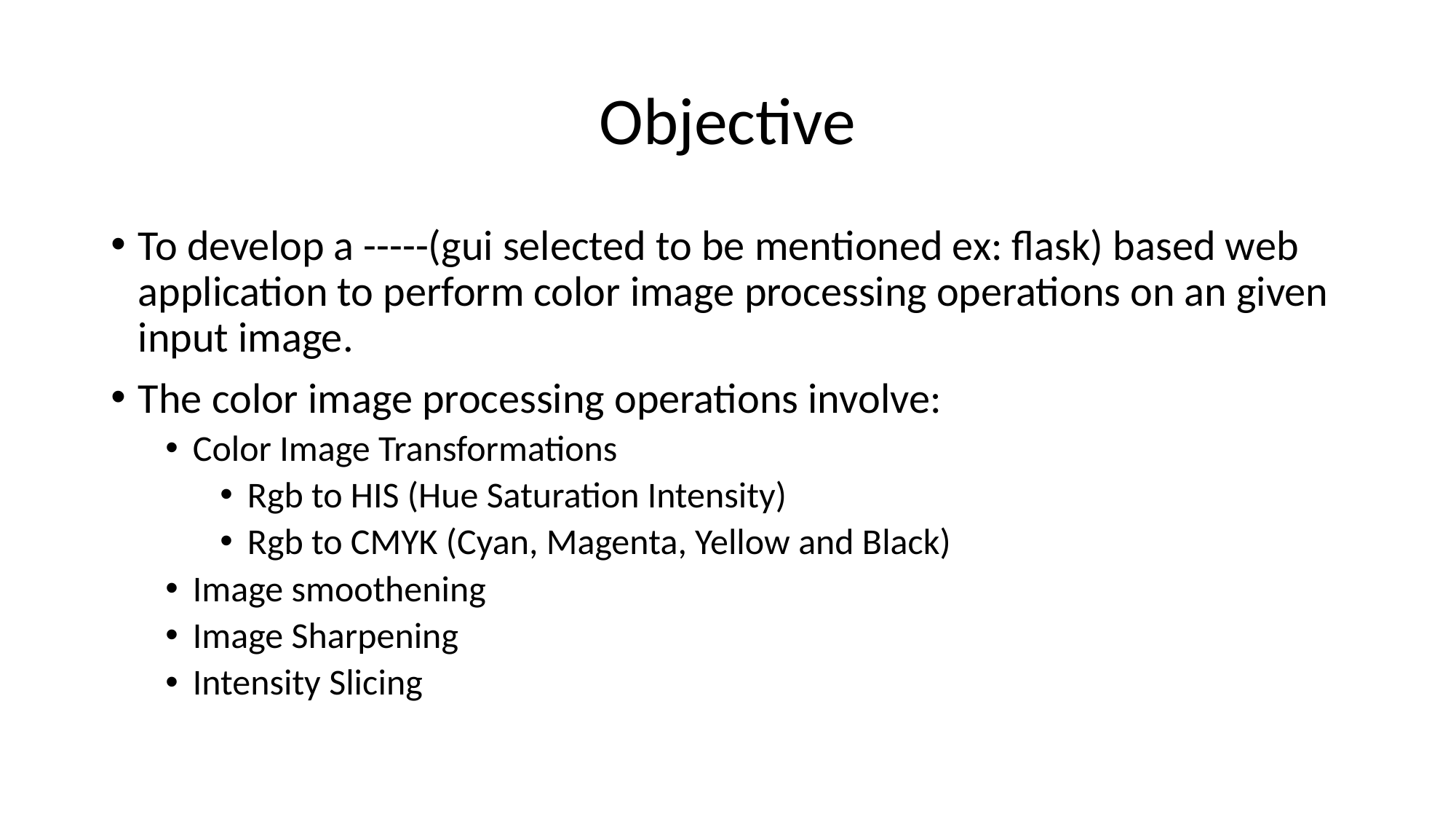

# Objective
To develop a -----(gui selected to be mentioned ex: flask) based web application to perform color image processing operations on an given input image.
The color image processing operations involve:
Color Image Transformations
Rgb to HIS (Hue Saturation Intensity)
Rgb to CMYK (Cyan, Magenta, Yellow and Black)
Image smoothening
Image Sharpening
Intensity Slicing